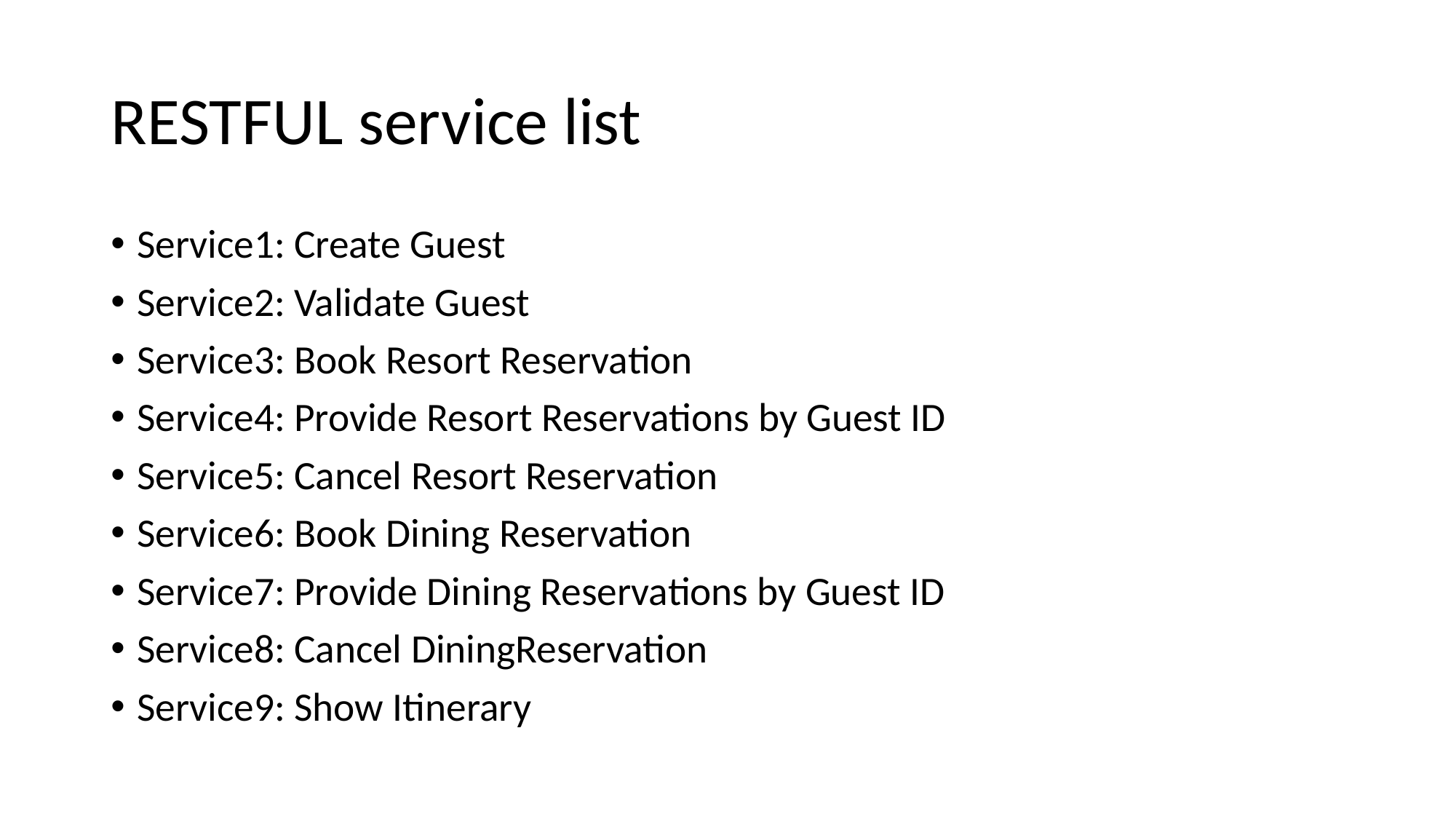

# RESTFUL service list
Service1: Create Guest
Service2: Validate Guest
Service3: Book Resort Reservation
Service4: Provide Resort Reservations by Guest ID
Service5: Cancel Resort Reservation
Service6: Book Dining Reservation
Service7: Provide Dining Reservations by Guest ID
Service8: Cancel DiningReservation
Service9: Show Itinerary